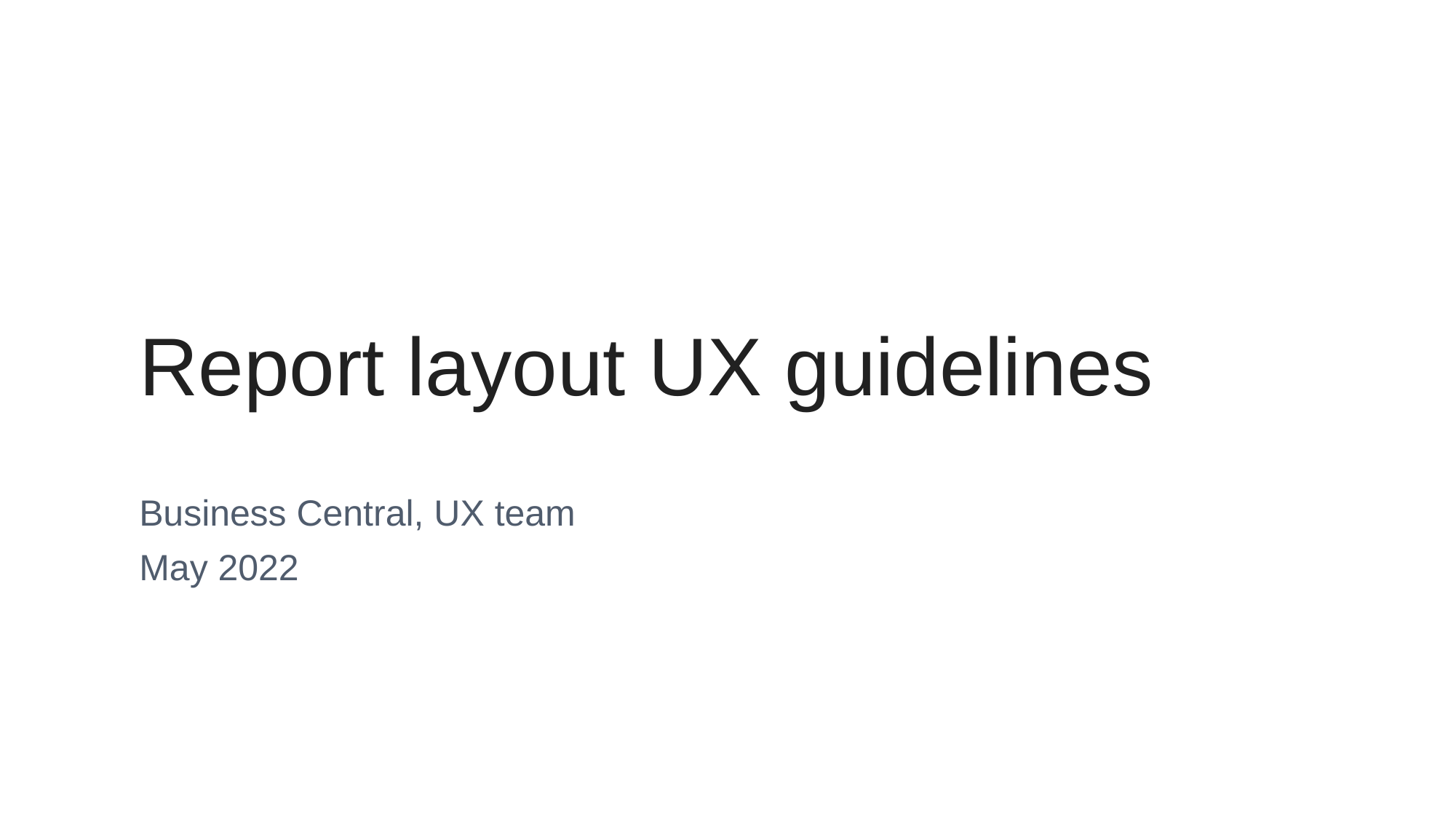

# Report layout UX guidelines

Business Central, UX team
May 2022